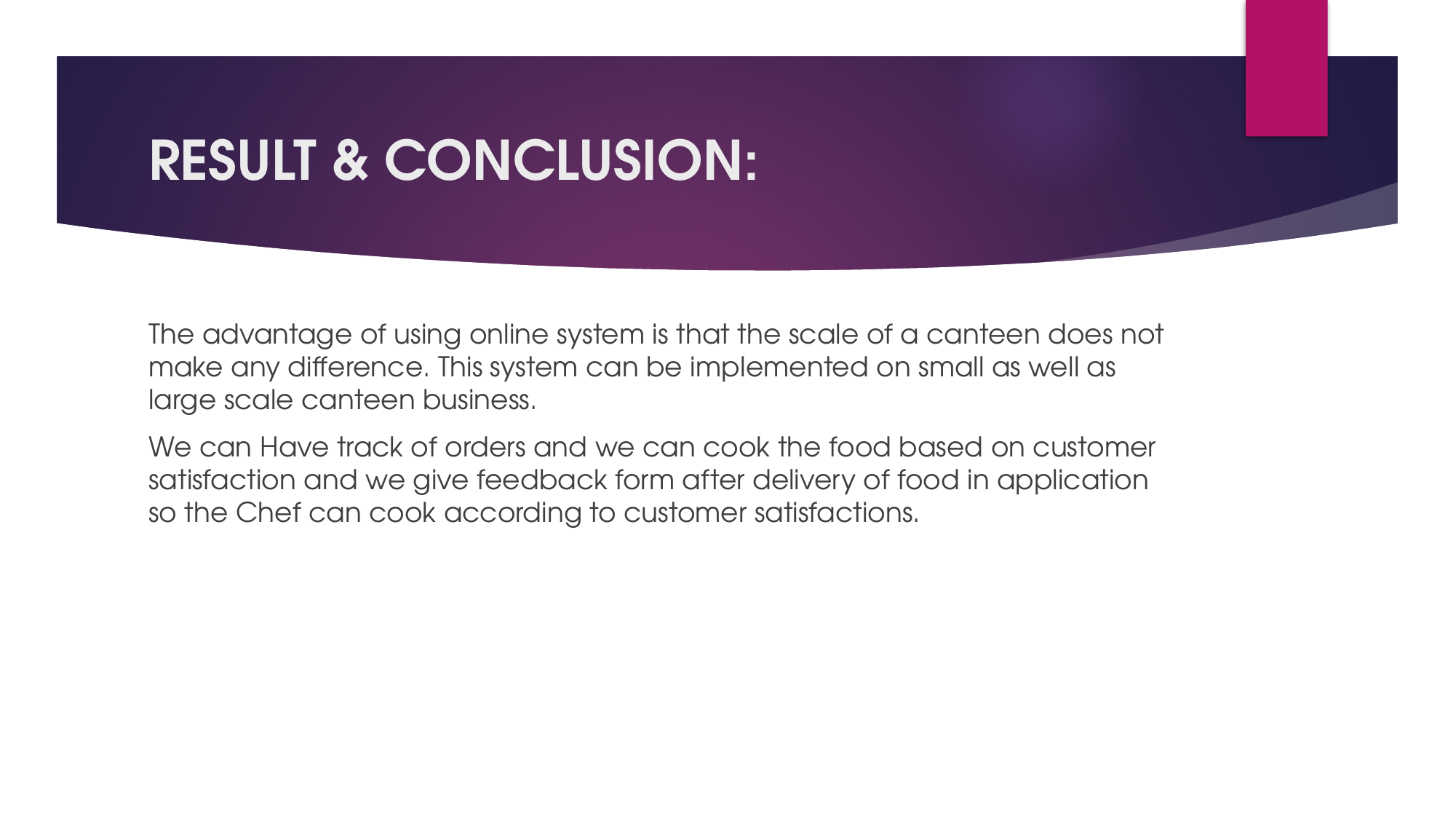

# RESULT & CONCLUSION:
The advantage of using online system is that the scale of a canteen does not make any difference. This system can be implemented on small as well as large scale canteen business.
We can Have track of orders and we can cook the food based on customer satisfaction and we give feedback form after delivery of food in application so the Chef can cook according to customer satisfactions.